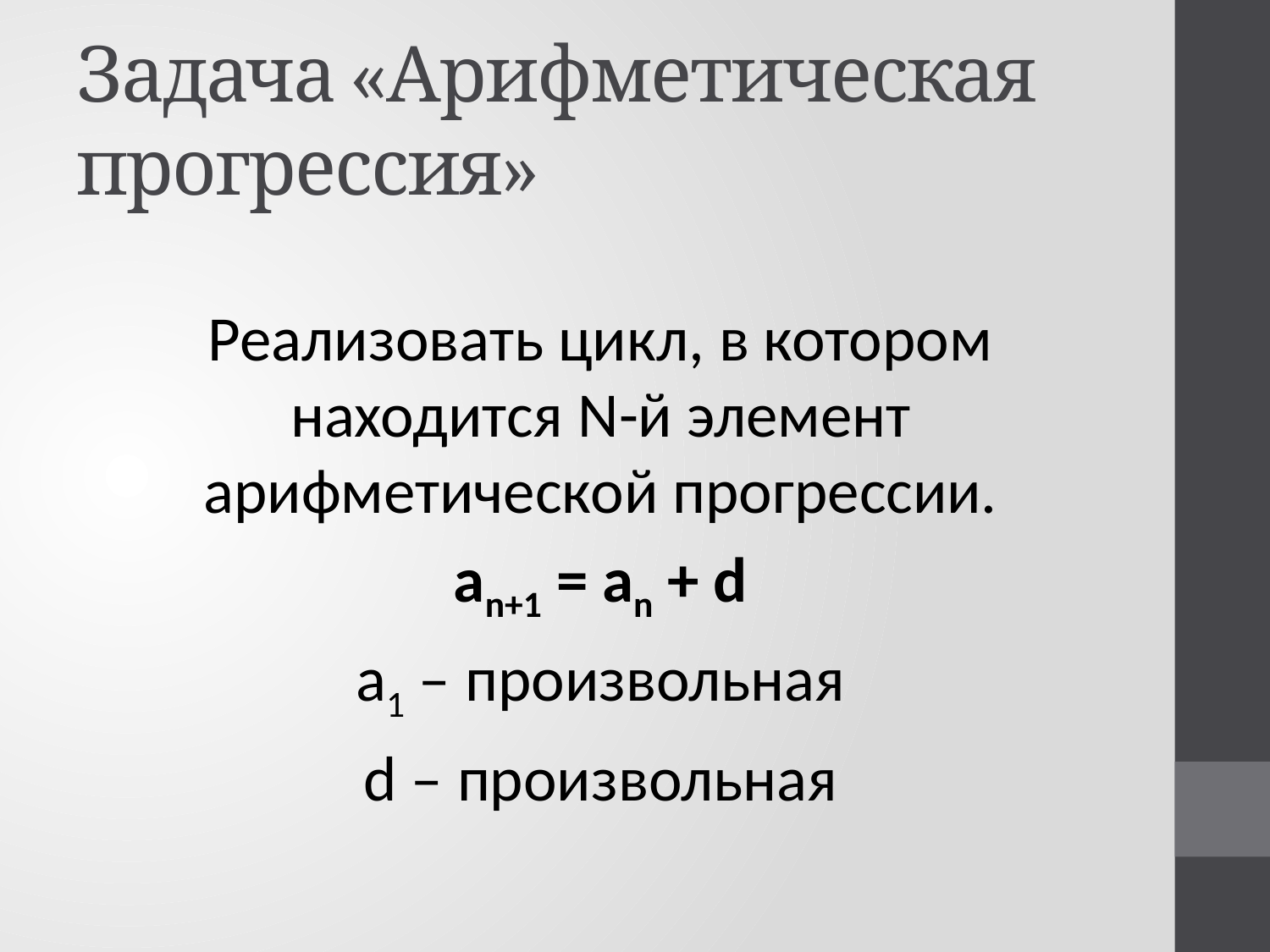

# Задача «Арифметическая прогрессия»
Реализовать цикл, в котором находится N-й элемент арифметической прогрессии.
an+1 = an + d
a1 – произвольная
d – произвольная